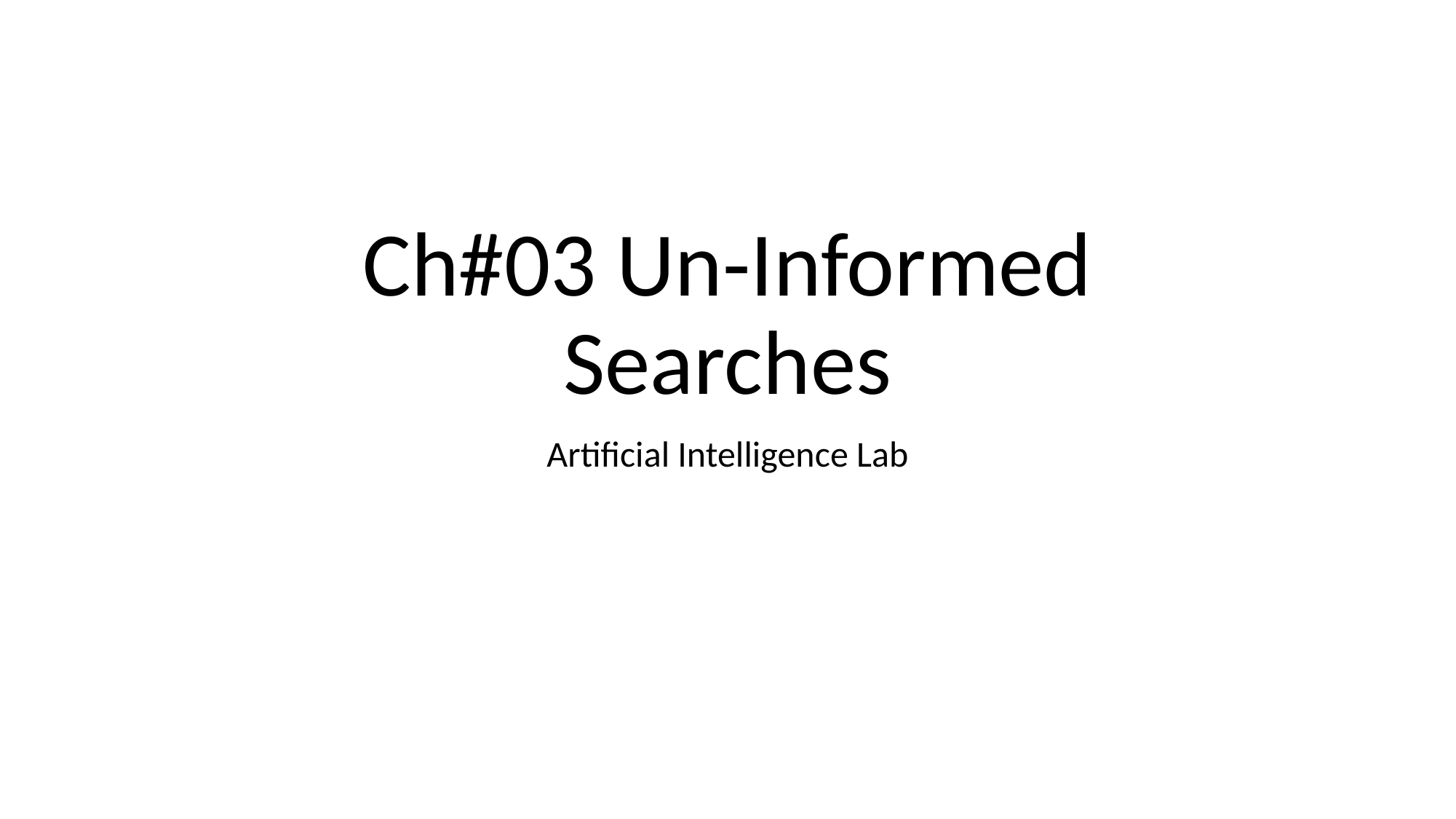

# Ch#03 Un-Informed Searches
Artificial Intelligence Lab